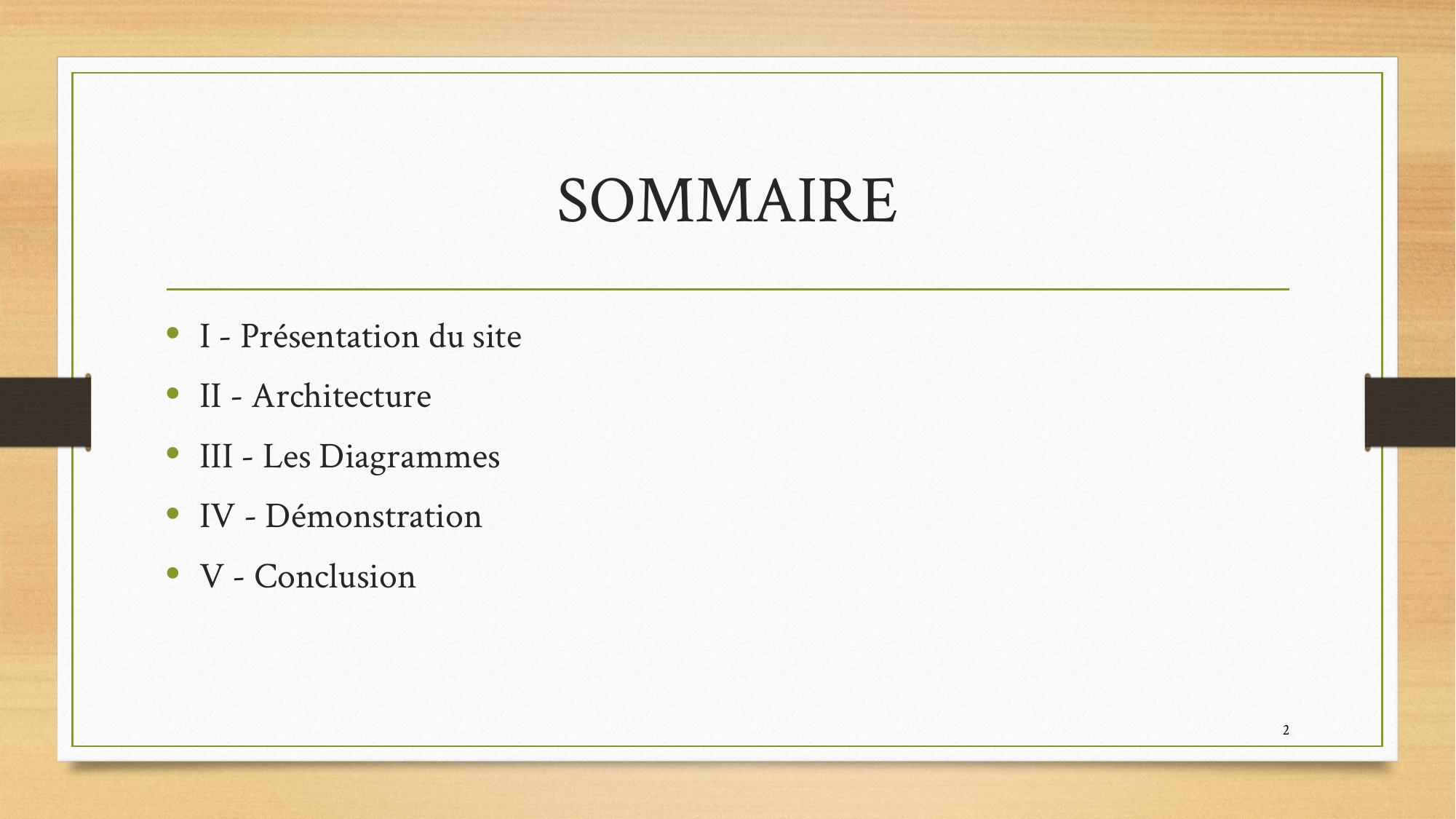

# SOMMAIRE
I - Présentation du site
II - Architecture
III - Les Diagrammes
IV - Démonstration
V - Conclusion
2